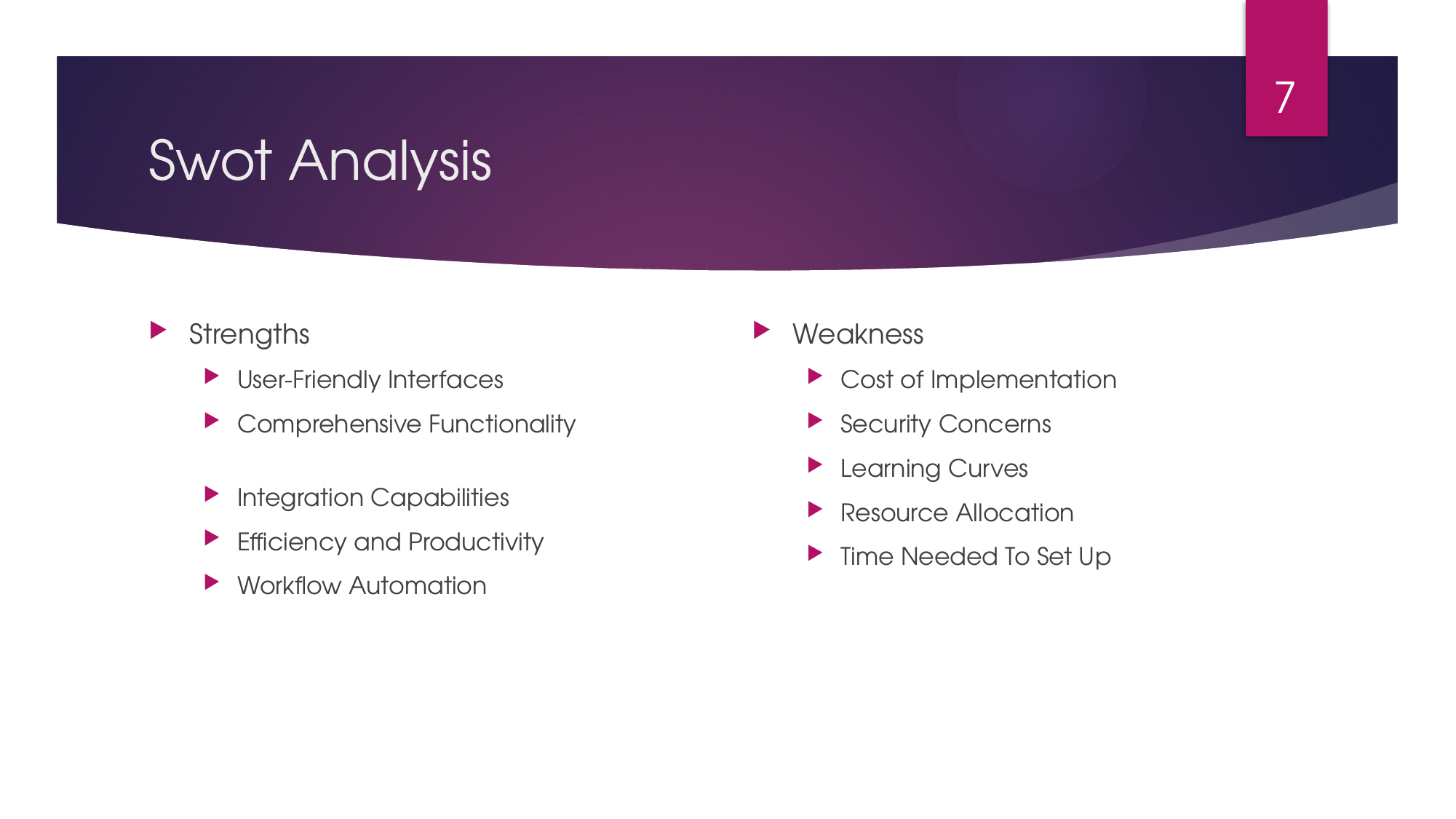

7
# Swot Analysis
Strengths
User-Friendly Interfaces
Comprehensive Functionality
Integration Capabilities
Efficiency and Productivity
Workflow Automation
Weakness
Cost of Implementation
Security Concerns
Learning Curves
Resource Allocation
Time Needed To Set Up